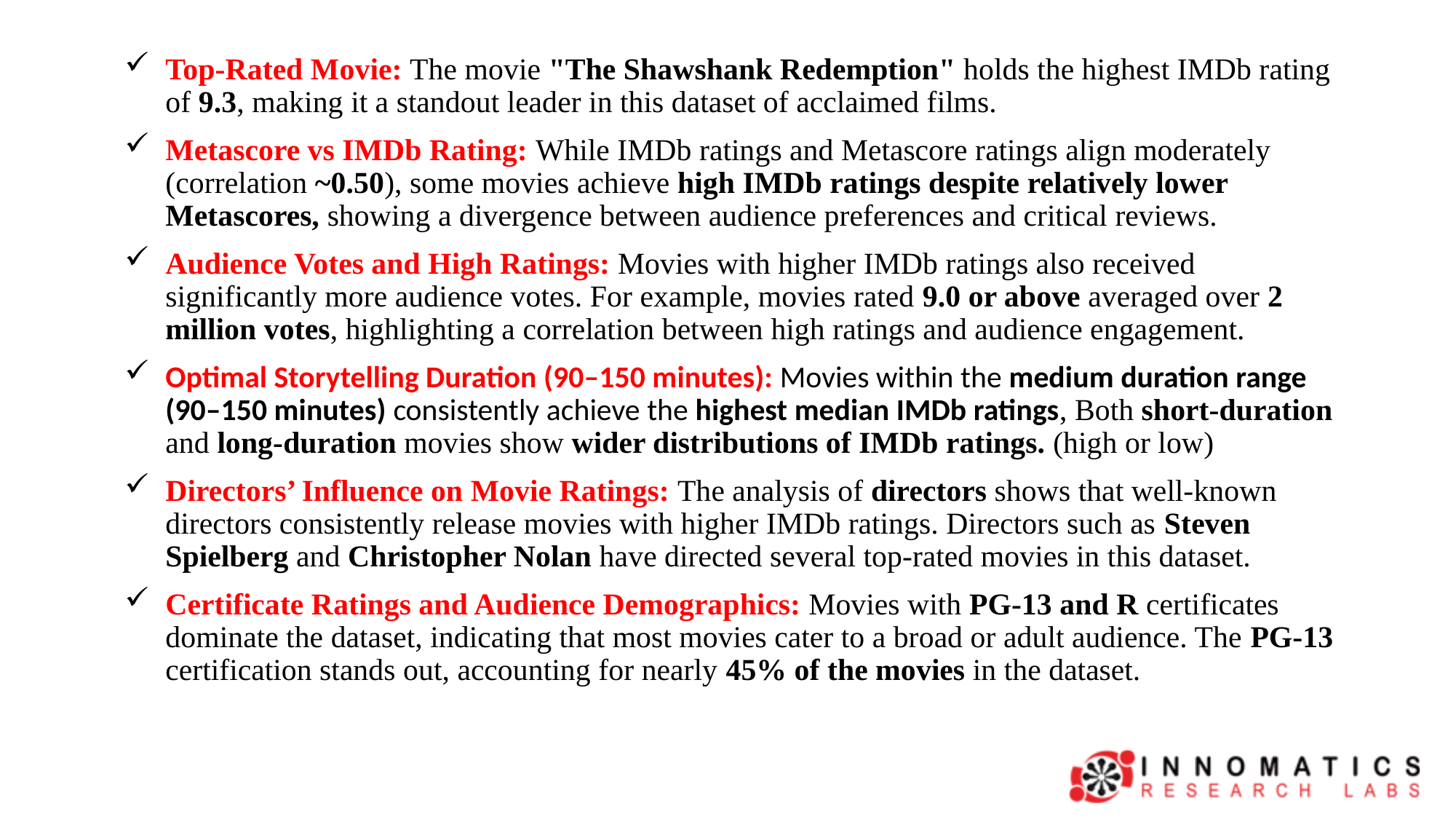

Top-Rated Movie: The movie "The Shawshank Redemption" holds the highest IMDb rating of 9.3, making it a standout leader in this dataset of acclaimed films.
Metascore vs IMDb Rating: While IMDb ratings and Metascore ratings align moderately (correlation ~0.50), some movies achieve high IMDb ratings despite relatively lower Metascores, showing a divergence between audience preferences and critical reviews.
Audience Votes and High Ratings: Movies with higher IMDb ratings also received significantly more audience votes. For example, movies rated 9.0 or above averaged over 2 million votes, highlighting a correlation between high ratings and audience engagement.
Optimal Storytelling Duration (90–150 minutes): Movies within the medium duration range (90–150 minutes) consistently achieve the highest median IMDb ratings, Both short-duration and long-duration movies show wider distributions of IMDb ratings. (high or low)
Directors’ Influence on Movie Ratings: The analysis of directors shows that well-known directors consistently release movies with higher IMDb ratings. Directors such as Steven Spielberg and Christopher Nolan have directed several top-rated movies in this dataset.
Certificate Ratings and Audience Demographics: Movies with PG-13 and R certificates dominate the dataset, indicating that most movies cater to a broad or adult audience. The PG-13 certification stands out, accounting for nearly 45% of the movies in the dataset.